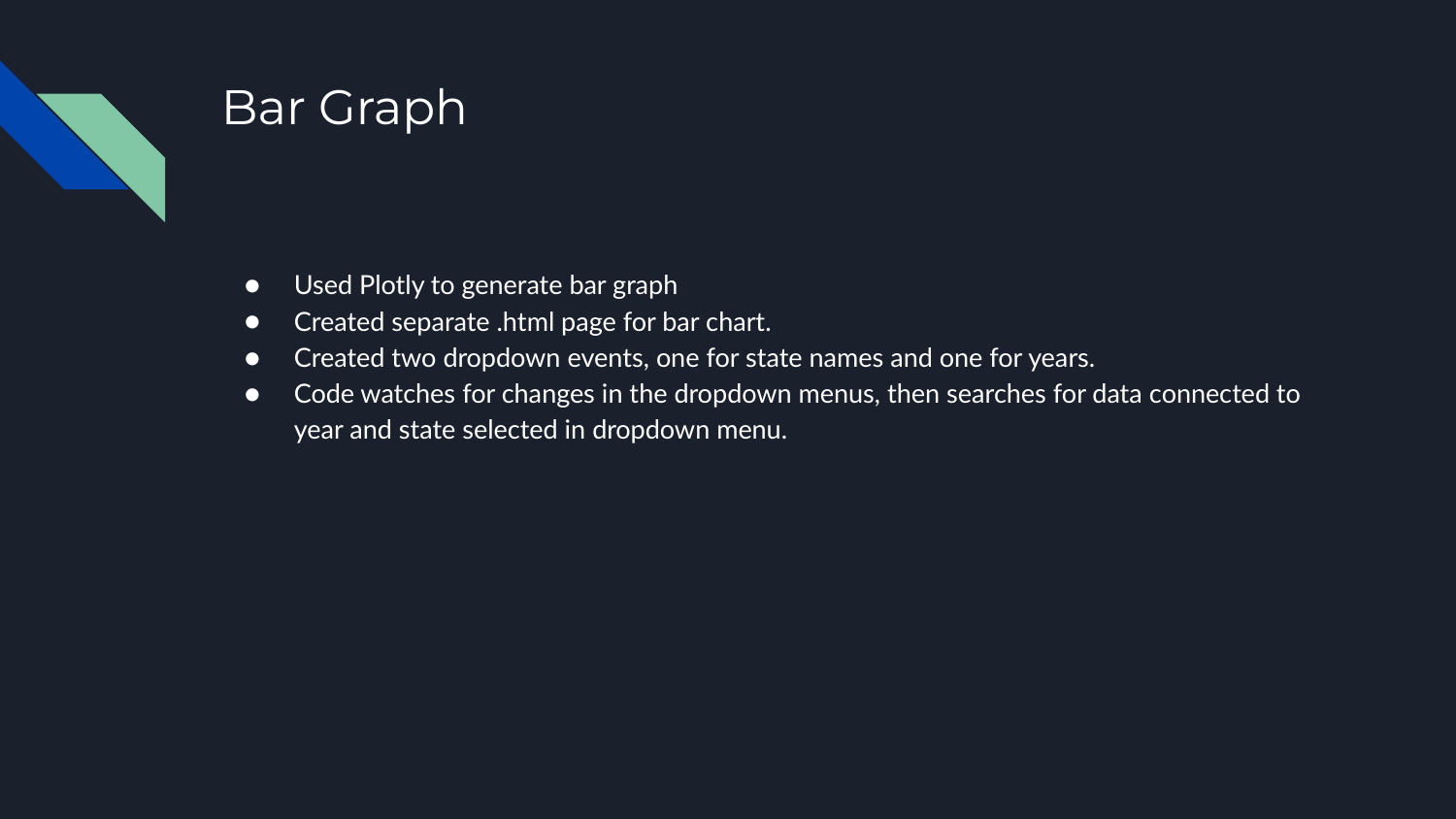

# Bar Graph
Used Plotly to generate bar graph
Created separate .html page for bar chart.
Created two dropdown events, one for state names and one for years.
Code watches for changes in the dropdown menus, then searches for data connected to year and state selected in dropdown menu.